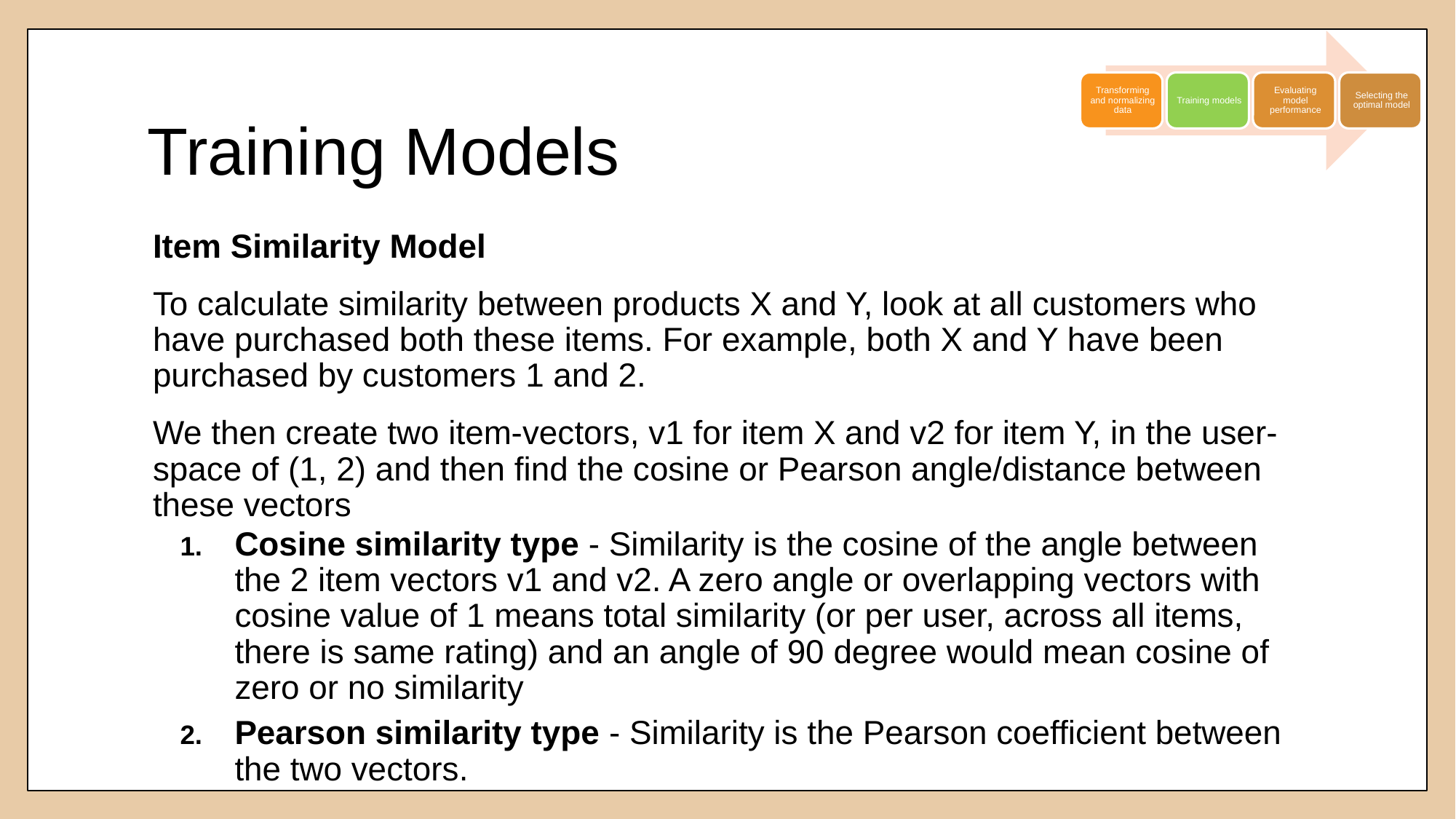

Transforming and normalizing data
Training models
Evaluating model performance
Selecting the optimal model
# Training Models
Item Similarity Model
To calculate similarity between products X and Y, look at all customers who have purchased both these items. For example, both X and Y have been purchased by customers 1 and 2.
We then create two item-vectors, v1 for item X and v2 for item Y, in the user-space of (1, 2) and then find the cosine or Pearson angle/distance between these vectors
Cosine similarity type - Similarity is the cosine of the angle between the 2 item vectors v1 and v2. A zero angle or overlapping vectors with cosine value of 1 means total similarity (or per user, across all items, there is same rating) and an angle of 90 degree would mean cosine of zero or no similarity
Pearson similarity type - Similarity is the Pearson coefficient between the two vectors.